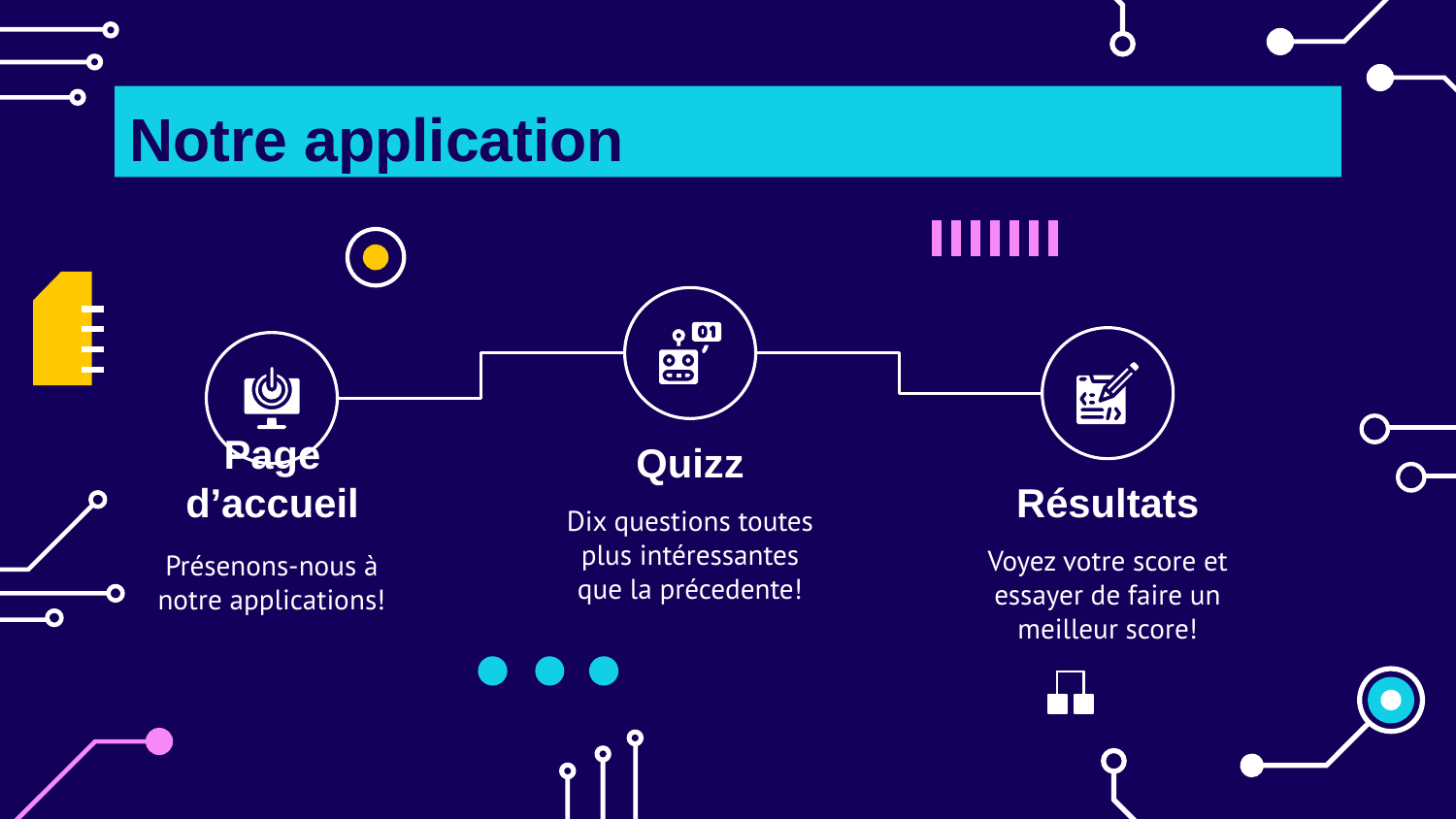

# Notre application

Quizz
Page d’accueil
Résultats
Dix questions toutes plus intéressantes que la précedente!
Voyez votre score et essayer de faire un meilleur score!
Présenons-nous à notre applications!